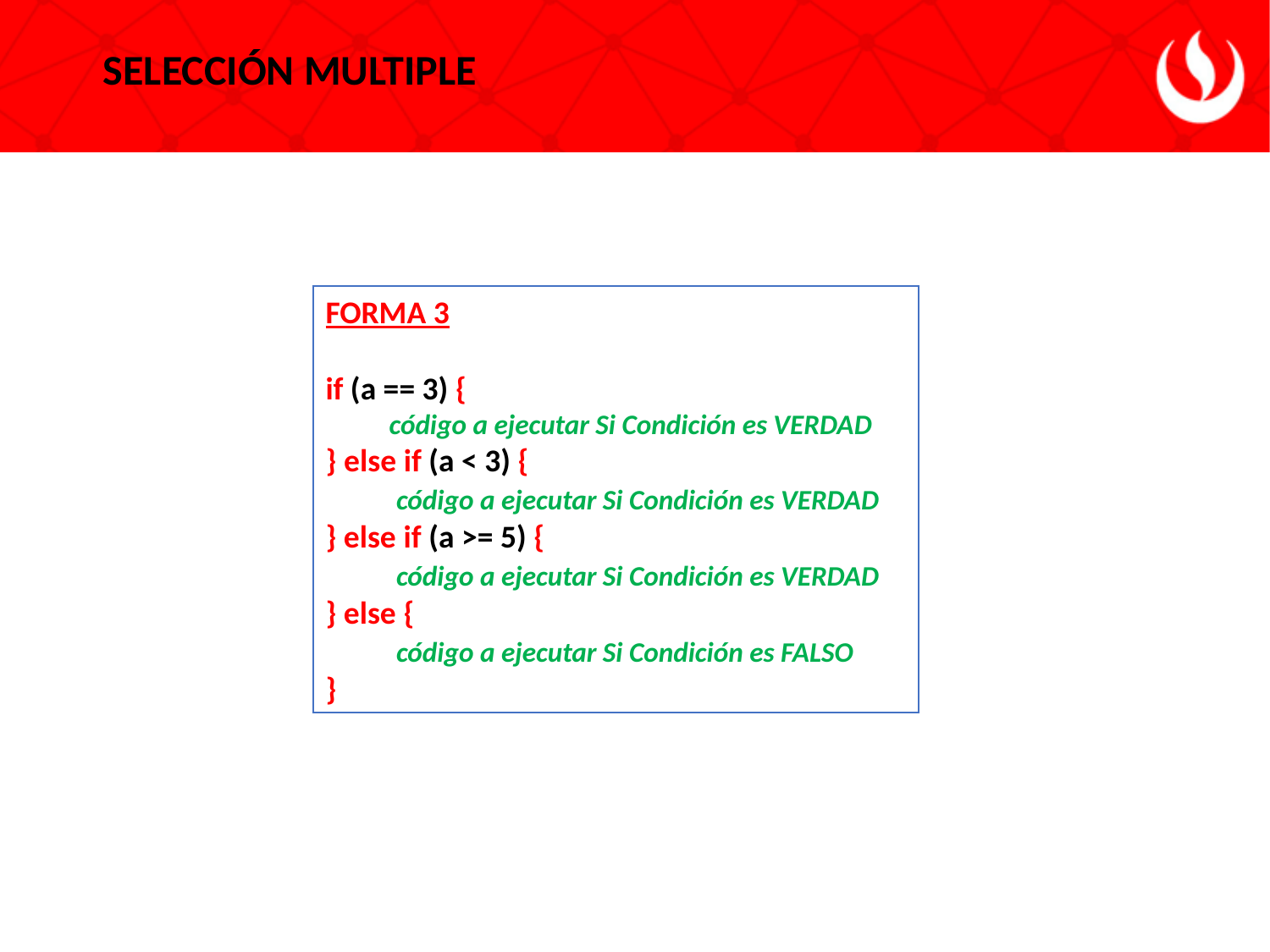

SELECCIÓN MULTIPLE
FORMA 3

if (a == 3) {
código a ejecutar Si Condición es VERDAD
} else if (a < 3) {
 código a ejecutar Si Condición es VERDAD
} else if (a >= 5) {
 código a ejecutar Si Condición es VERDAD
} else {
 código a ejecutar Si Condición es FALSO
}